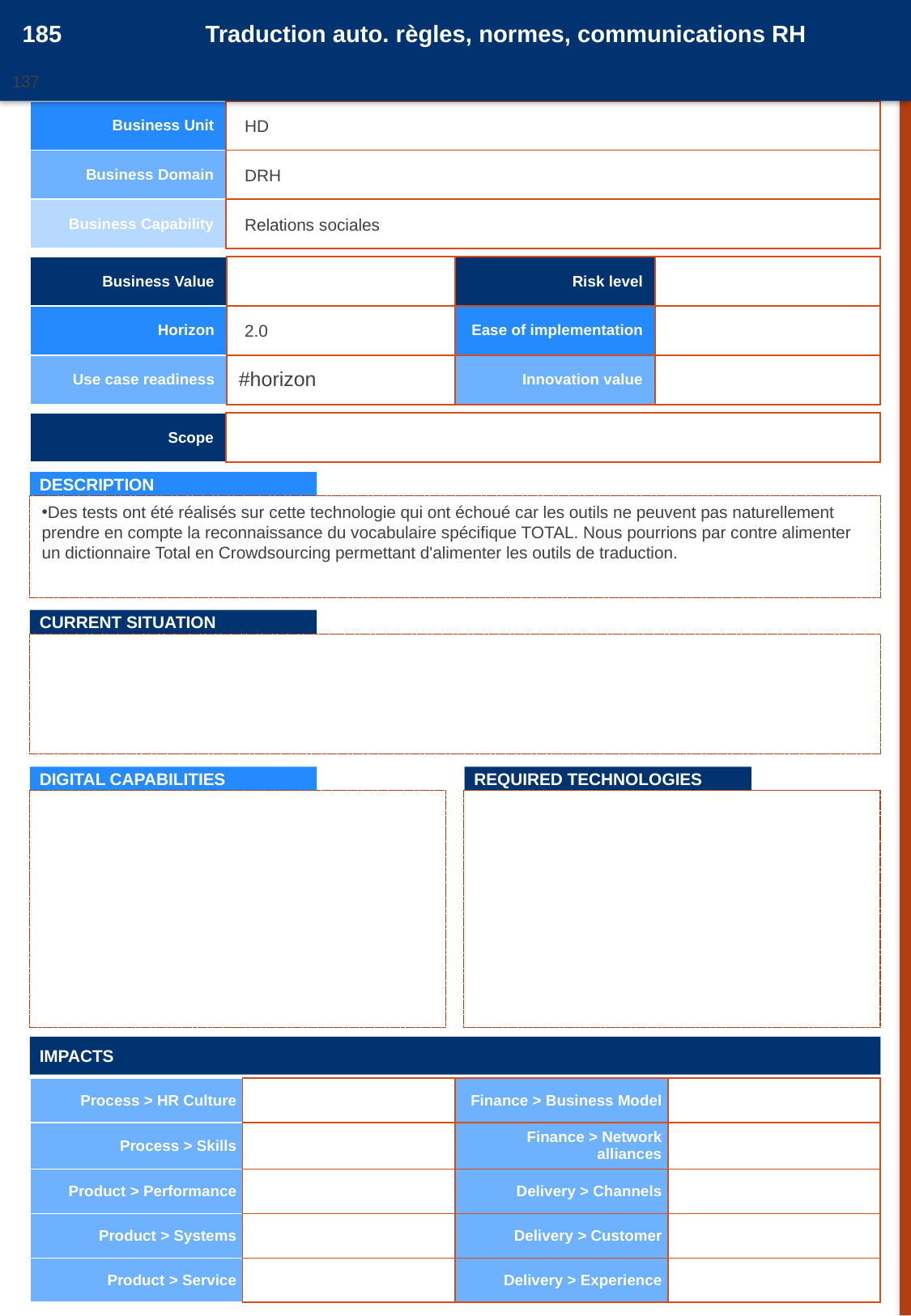

185
Traduction auto. règles, normes, communications RH
137
20161050

| Business Unit |  |
| --- | --- |
| Business Domain |  |
| Business Capability |  |
HD
DRH
Relations sociales
| Business Value |  | Risk level |  |
| --- | --- | --- | --- |
| Horizon |  | Ease of implementation |  |
| Use case readiness | #horizon | Innovation value |  |

2.0

| Scope |  |
| --- | --- |

DESCRIPTION
Des tests ont été réalisés sur cette technologie qui ont échoué car les outils ne peuvent pas naturellement prendre en compte la reconnaissance du vocabulaire spécifique TOTAL. Nous pourrions par contre alimenter un dictionnaire Total en Crowdsourcing permettant d'alimenter les outils de traduction.
CURRENT SITUATION

DIGITAL CAPABILITIES
REQUIRED TECHNOLOGIES

IMPACTS

| Process > HR Culture |  | Finance > Business Model |  |
| --- | --- | --- | --- |
| Process > Skills |  | Finance > Network alliances |  |
| Product > Performance |  | Delivery > Channels |  |
| Product > Systems |  | Delivery > Customer |  |
| Product > Service |  | Delivery > Experience |  |